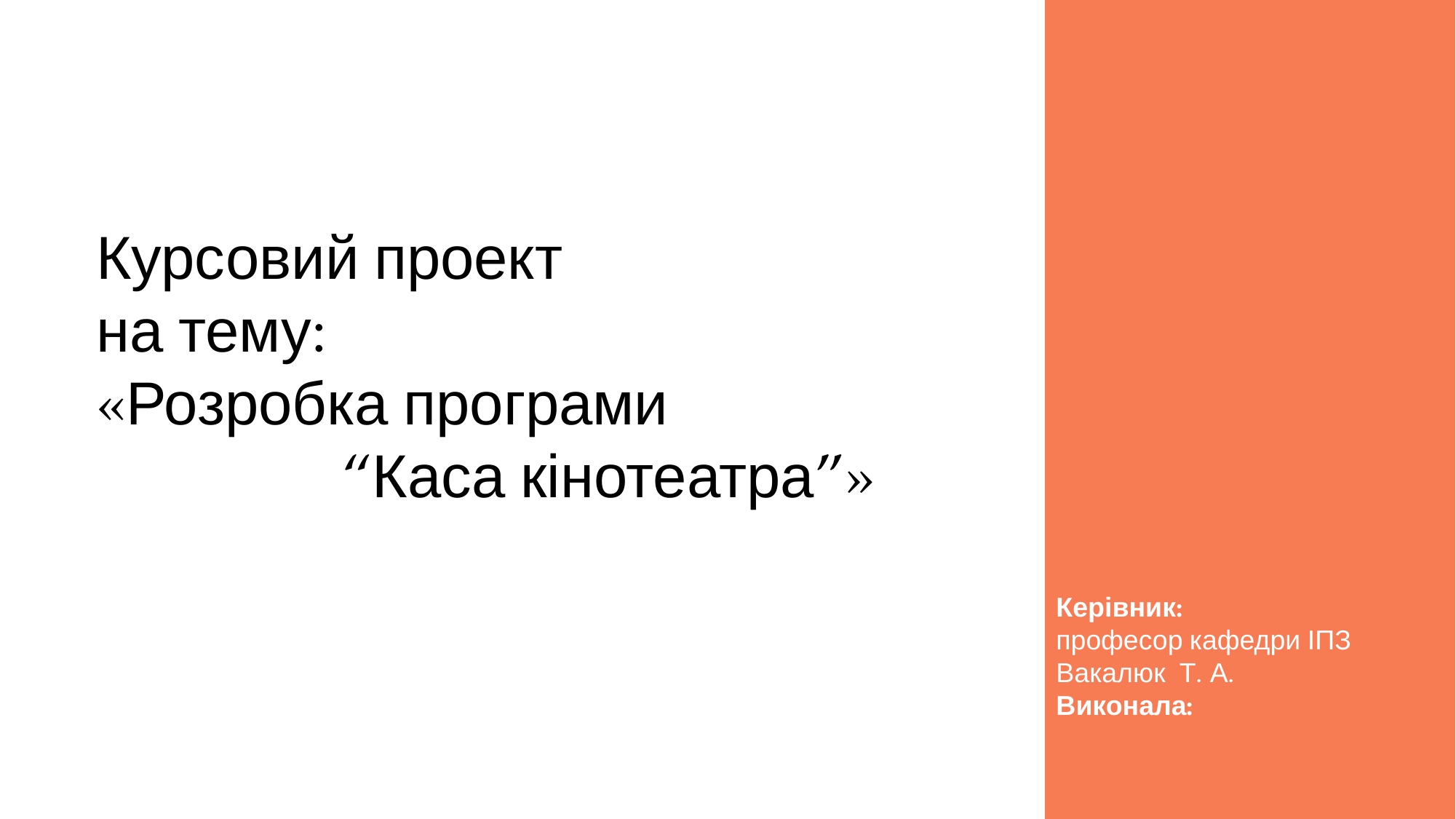

Курсовий проект
на тему:
«Розробка програми
 “Каса кінотеатра”»
Керівник:
професор кафедри ІПЗ
Вакалюк  Т. А.
Виконала: